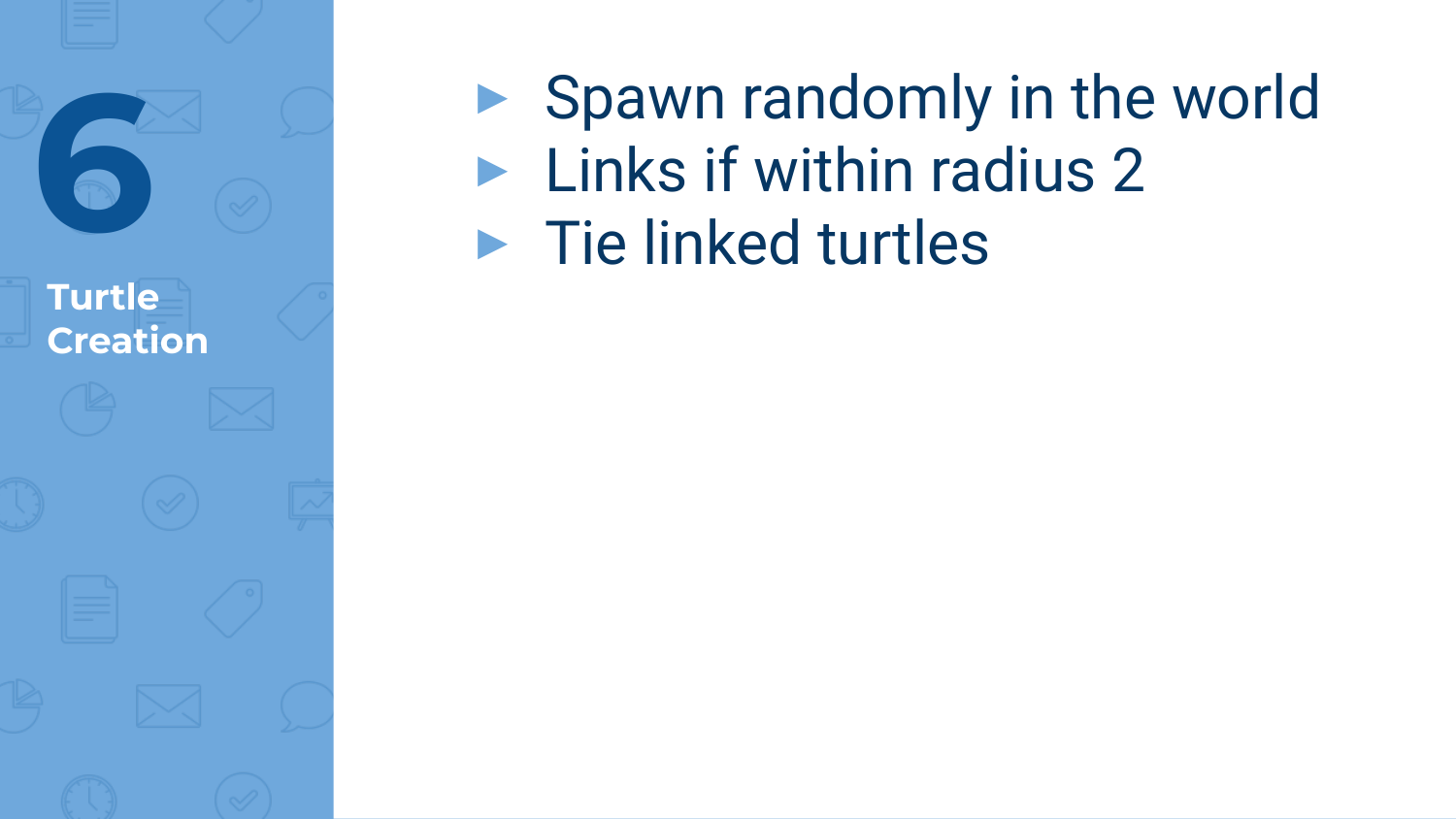

6
Spawn randomly in the world
Links if within radius 2
Tie linked turtles

# Turtle Creation